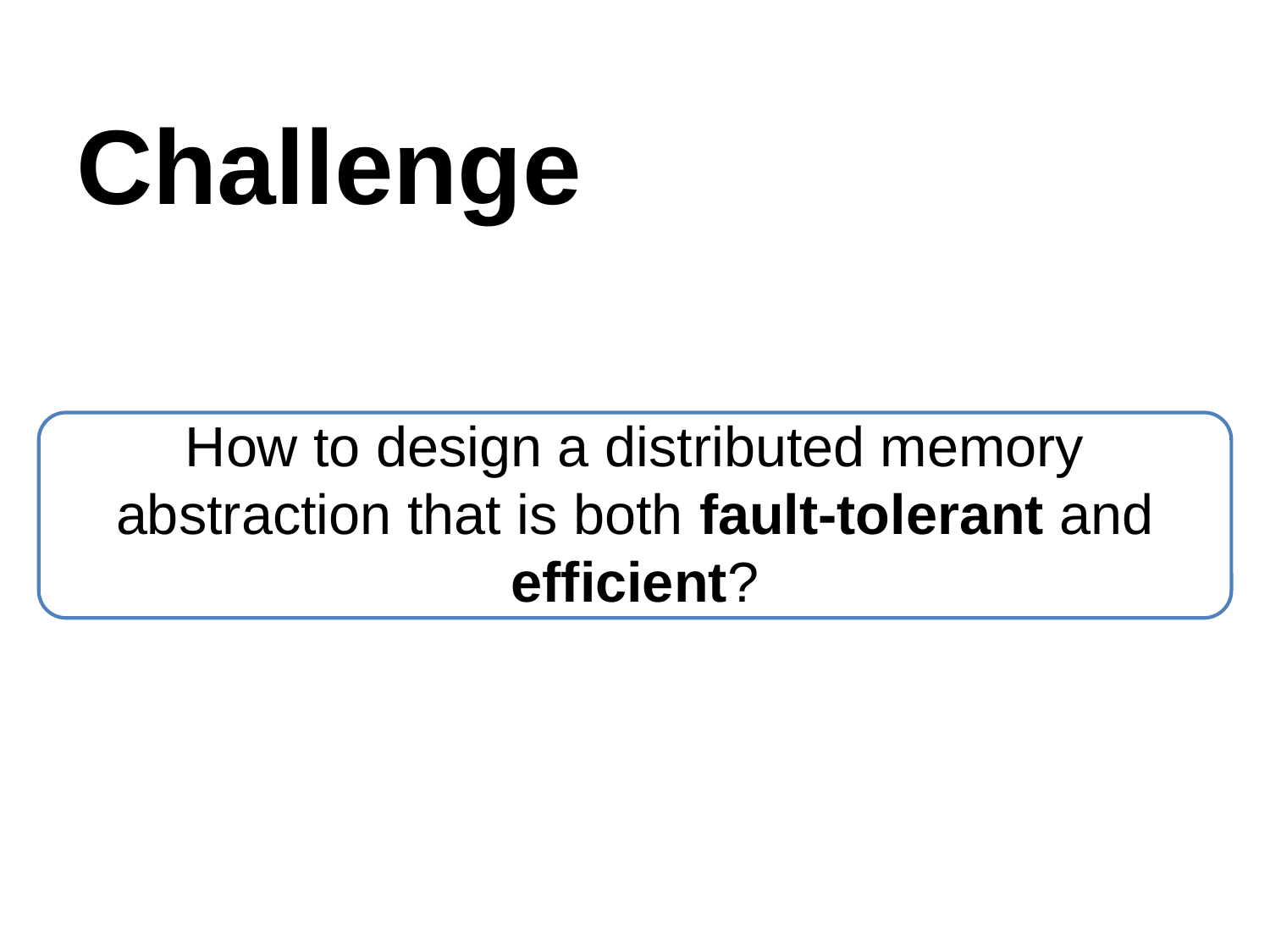

# Challenge
How to design a distributed memory abstraction that is both fault-tolerant and efficient?